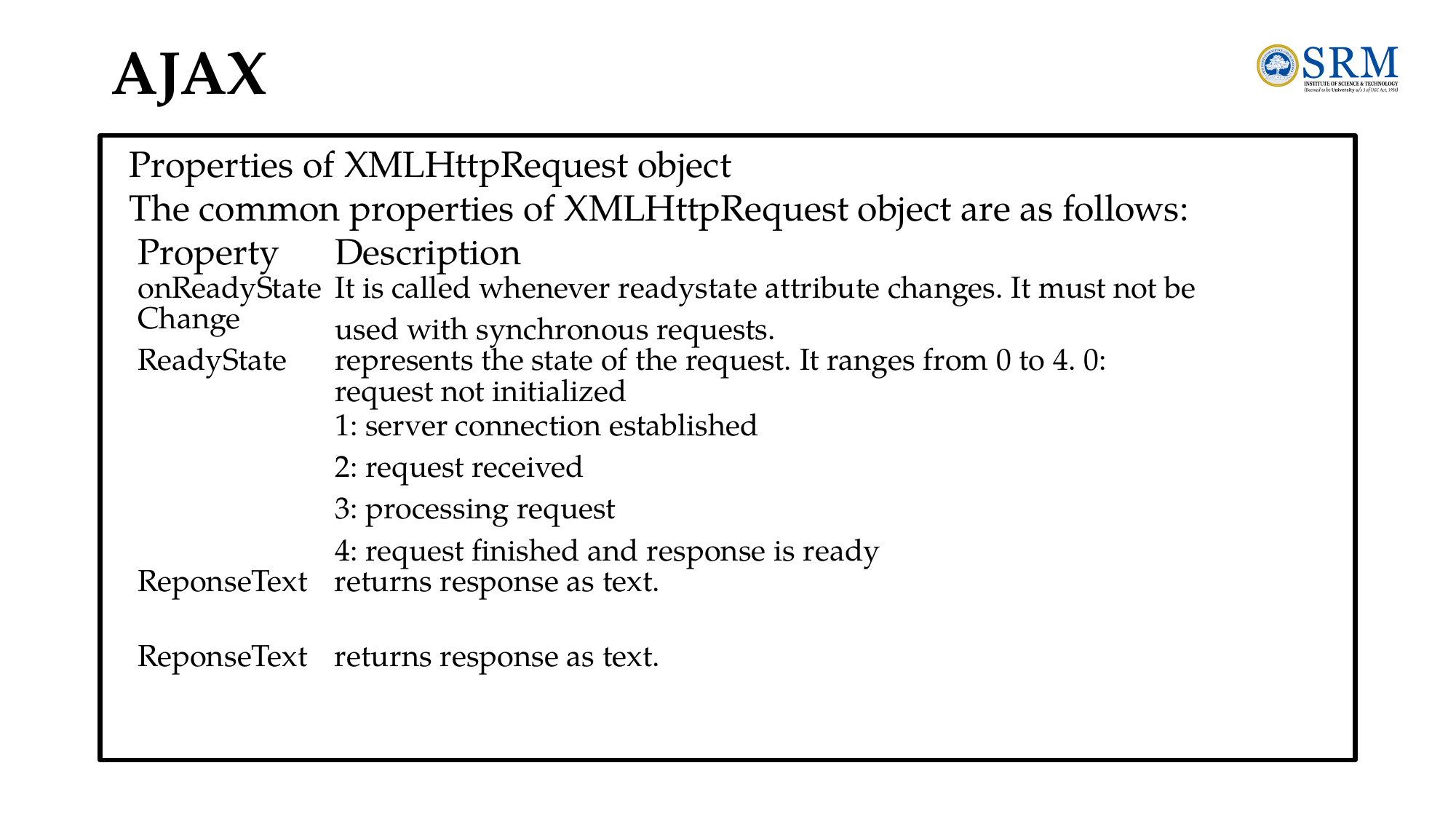

# AJAX
Properties of XMLHttpRequest object
The common properties of XMLHttpRequest object are as follows:

| Property | Description |
| --- | --- |
| onReadyStateChange | It is called whenever readystate attribute changes. It must not be used with synchronous requests. |
| ReadyState | represents the state of the request. It ranges from 0 to 4. 0: request not initialized 1: server connection established 2: request received 3: processing request 4: request finished and response is ready |
| ReponseText | returns response as text. |
| ReponseText | returns response as text. |